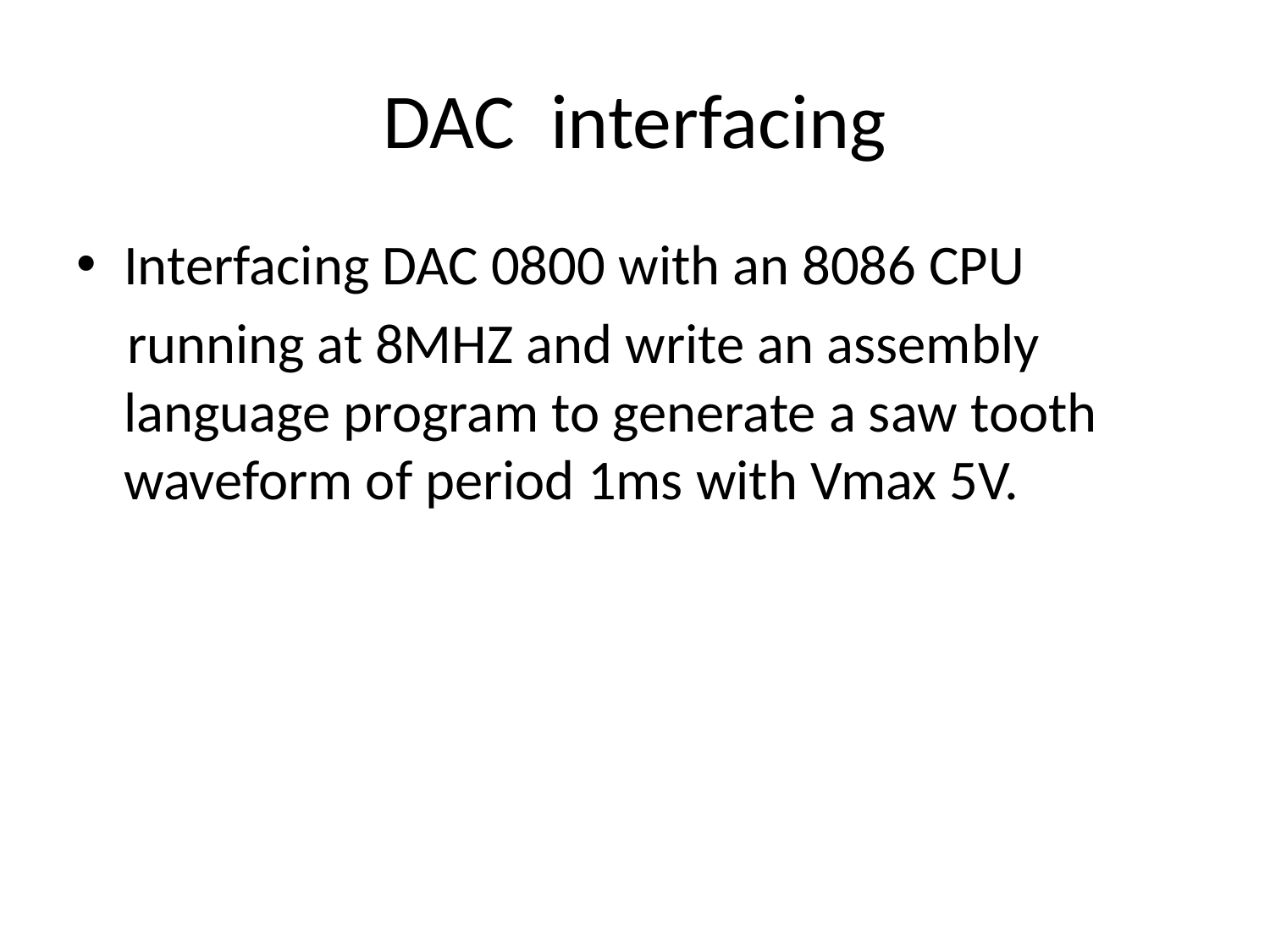

# DAC  interfacing
Interfacing DAC 0800 with an 8086 CPU
    running at 8MHZ and write an assembly language program to generate a saw tooth waveform of period 1ms with Vmax 5V.